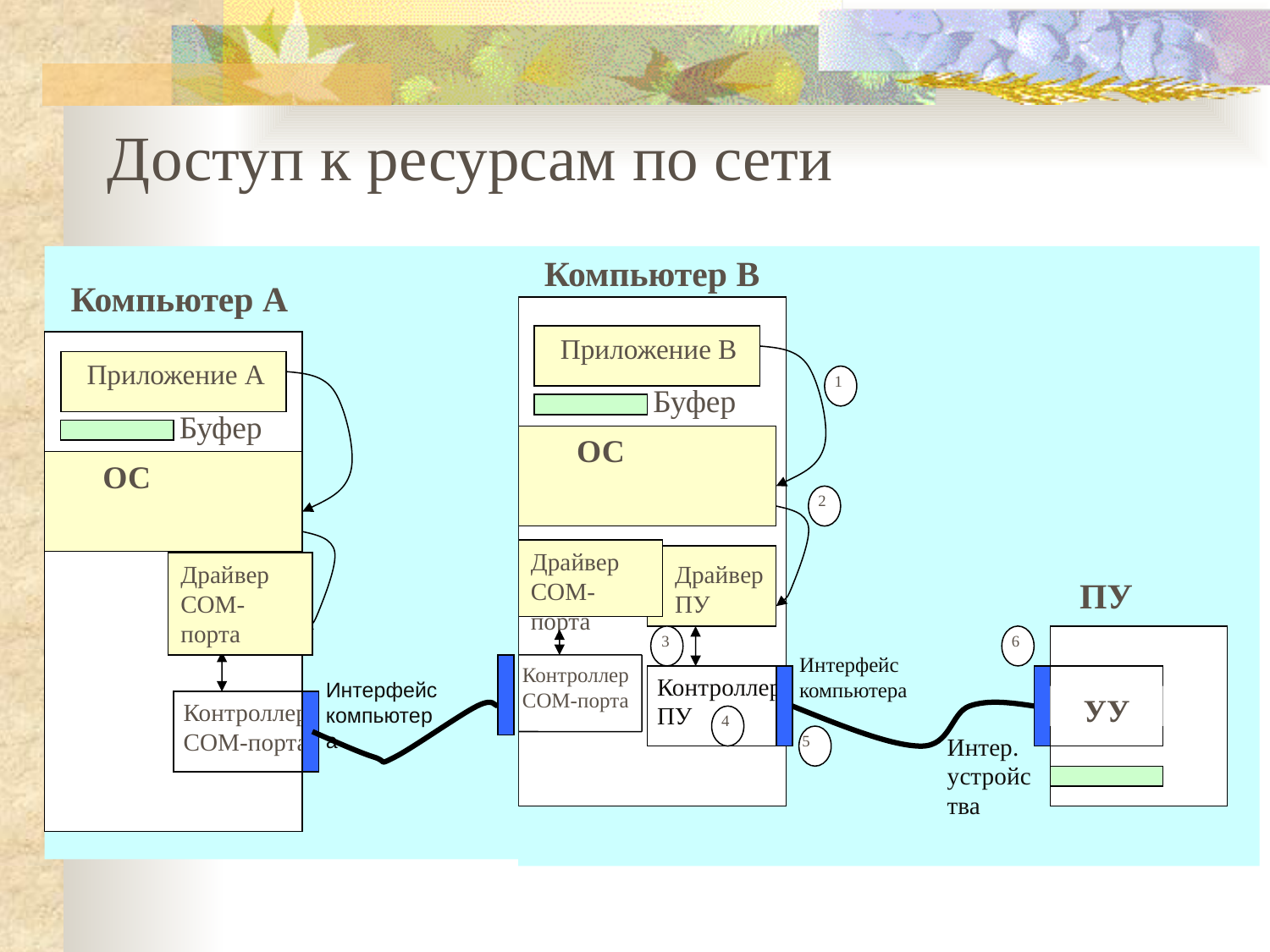

Доступ к ресурсам по сети

Компьютер А

Приложение А

Буфер

ОС

Драйвер COM-порта

Интерфейс компьютера

Контроллер COM-порта

Компьютер В

Приложение В

1
Буфер

ОС

2

                          ПУ
Драйвер COM-порта

Драйвер ПУ

3

6

Интерфейс компьютера

Контроллер ПУ

УУ

4
5

Интер. устройства

Контроллер COM-порта